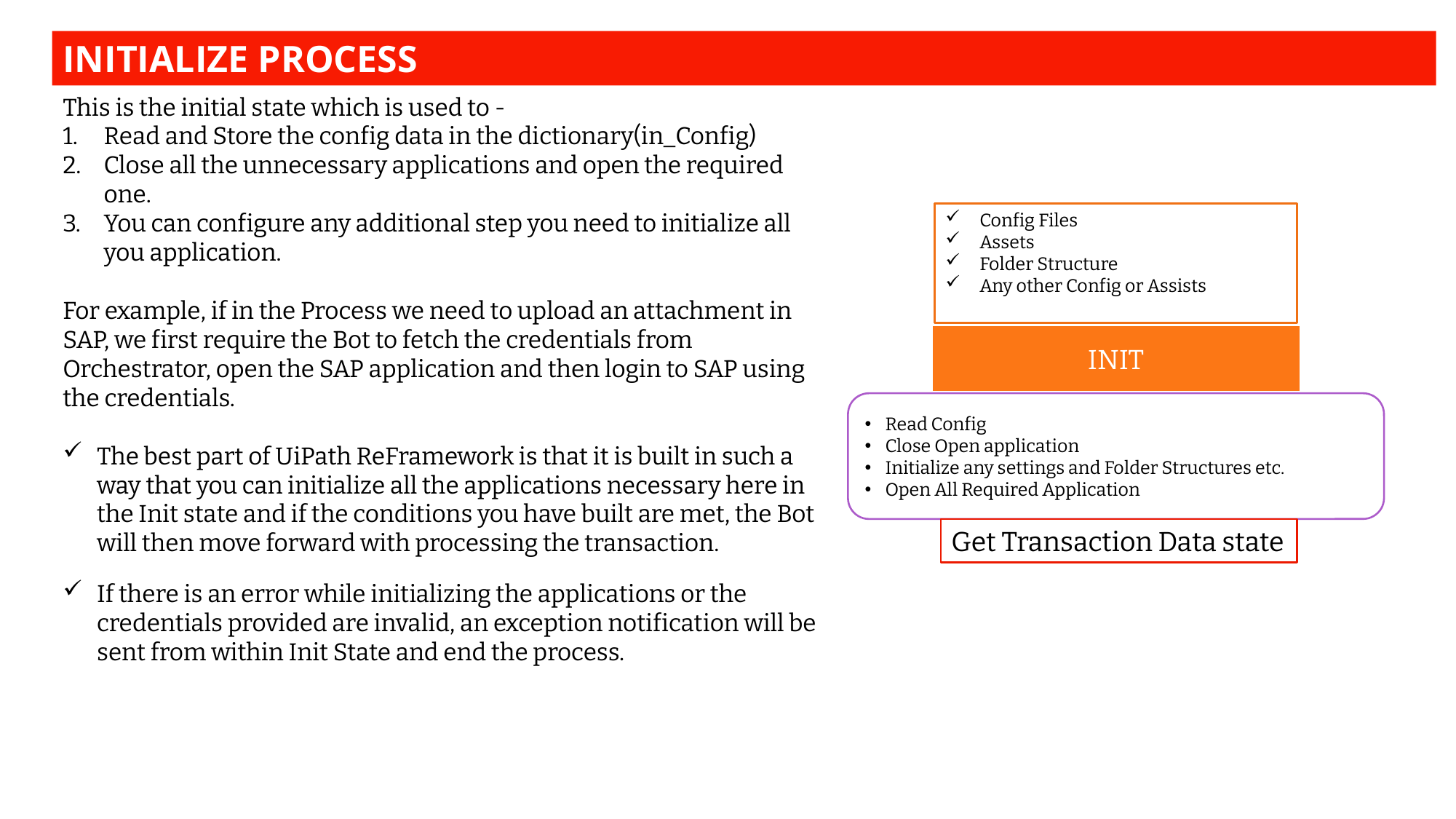

INITIALIZE PROCESS
This is the initial state which is used to -
Read and Store the config data in the dictionary(in_Config)
Close all the unnecessary applications and open the required one.
You can configure any additional step you need to initialize all you application.

For example, if in the Process we need to upload an attachment in SAP, we first require the Bot to fetch the credentials from Orchestrator, open the SAP application and then login to SAP using the credentials.

The best part of UiPath ReFramework is that it is built in such a way that you can initialize all the applications necessary here in the Init state and if the conditions you have built are met, the Bot will then move forward with processing the transaction.

If there is an error while initializing the applications or the credentials provided are invalid, an exception notification will be sent from within Init State and end the process.
Config Files
Assets
Folder Structure
Any other Config or Assists

INIT
Read Config
Close Open application
Initialize any settings and Folder Structures etc.
Open All Required Application
Get Transaction Data state